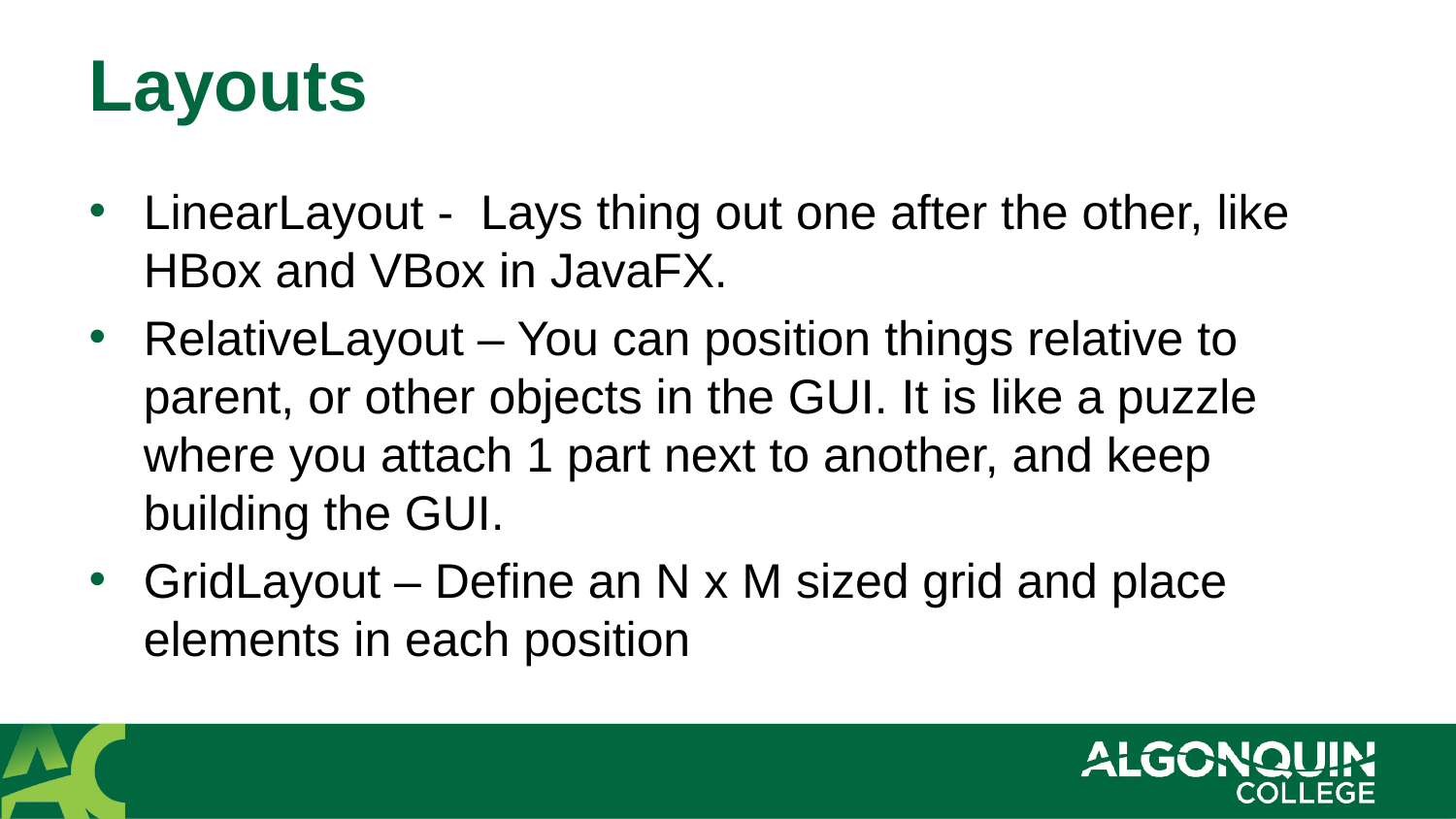

# Layouts
LinearLayout -  Lays thing out one after the other, like HBox and VBox in JavaFX.
RelativeLayout – You can position things relative to parent, or other objects in the GUI. It is like a puzzle where you attach 1 part next to another, and keep building the GUI.
GridLayout – Define an N x M sized grid and place elements in each position